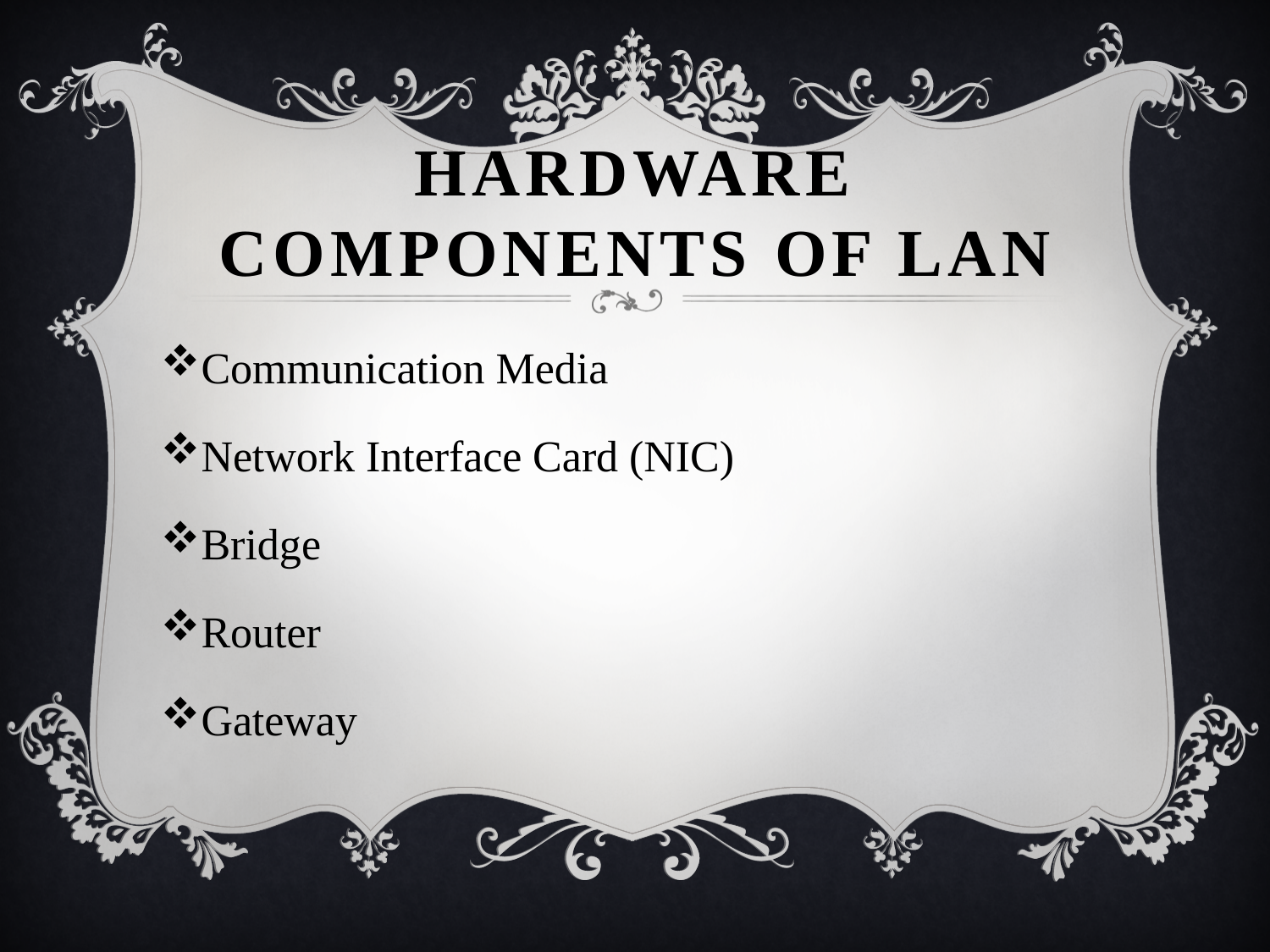

# HARDWARE COMPONENTS OF LAN
Communication Media
Network Interface Card (NIC)
Bridge
Router
Gateway